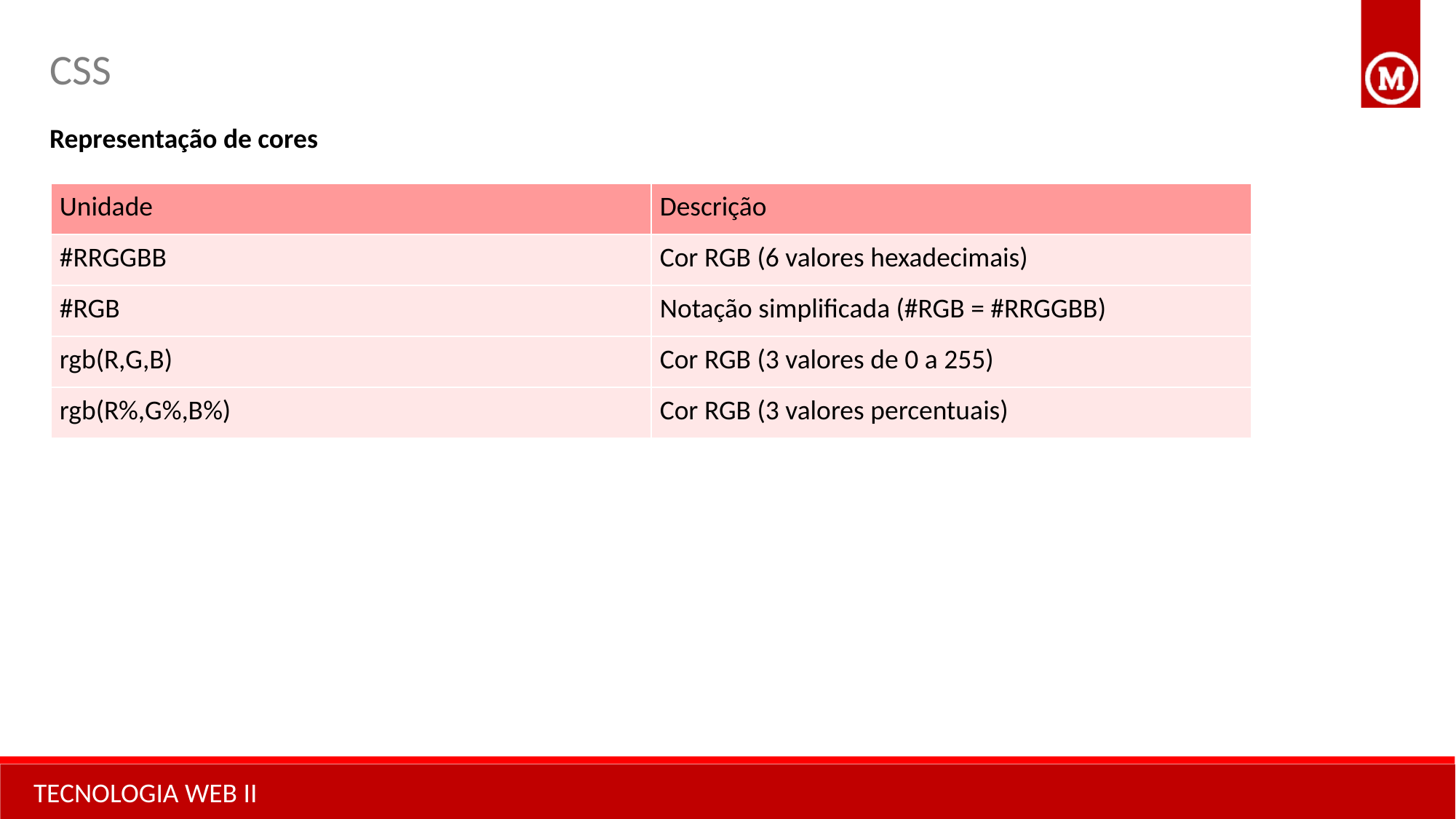

CSS
Representação de cores
| Unidade | Descrição |
| --- | --- |
| #RRGGBB | Cor RGB (6 valores hexadecimais) |
| #RGB | Notação simplificada (#RGB = #RRGGBB) |
| rgb(R,G,B) | Cor RGB (3 valores de 0 a 255) |
| rgb(R%,G%,B%) | Cor RGB (3 valores percentuais) |